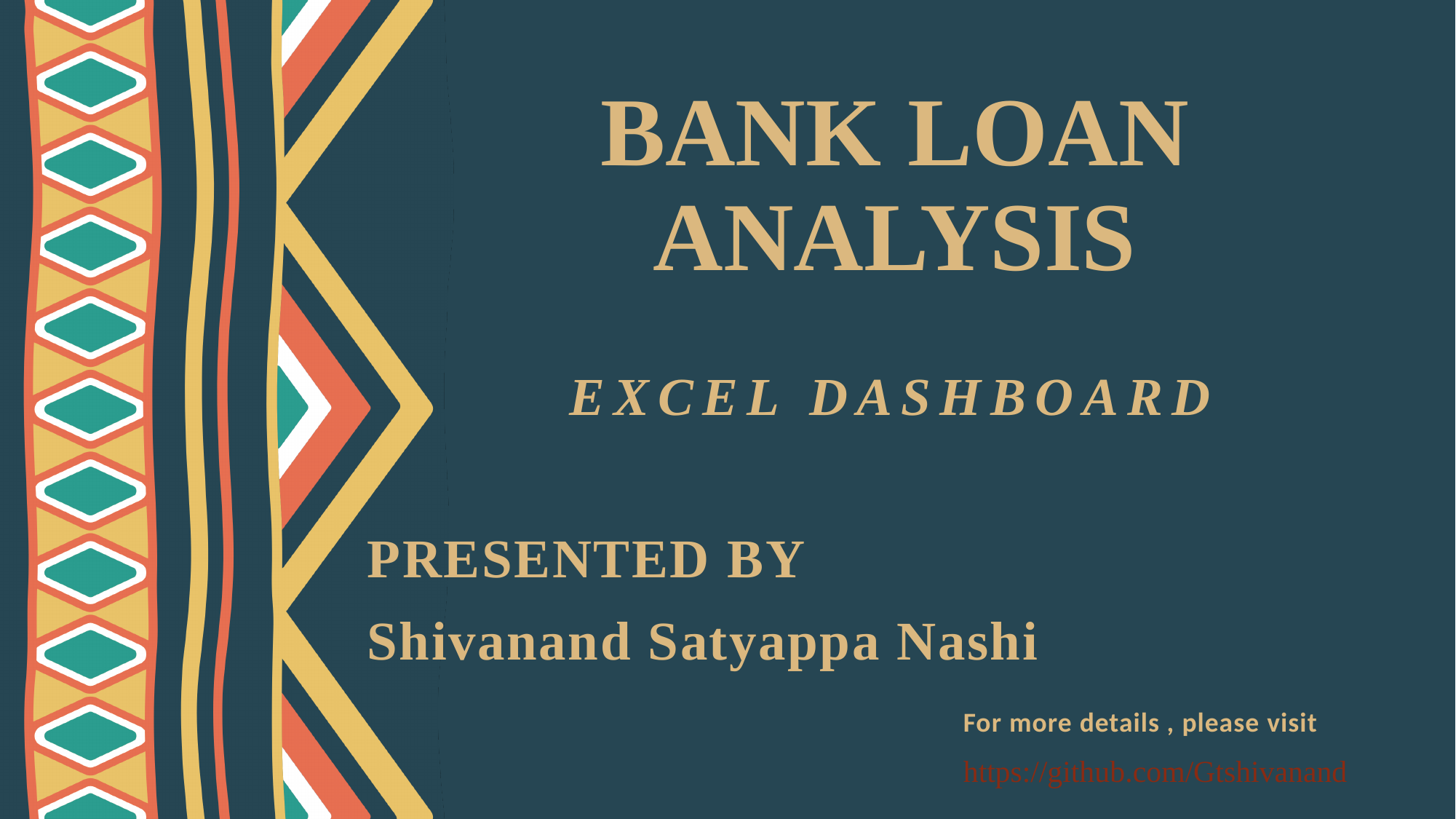

# BANK LOAN ANALYSIS EXCEL DASHBOARD
PRESENTED BY
Shivanand Satyappa Nashi
For more details , please visit
https://github.com/Gtshivanand